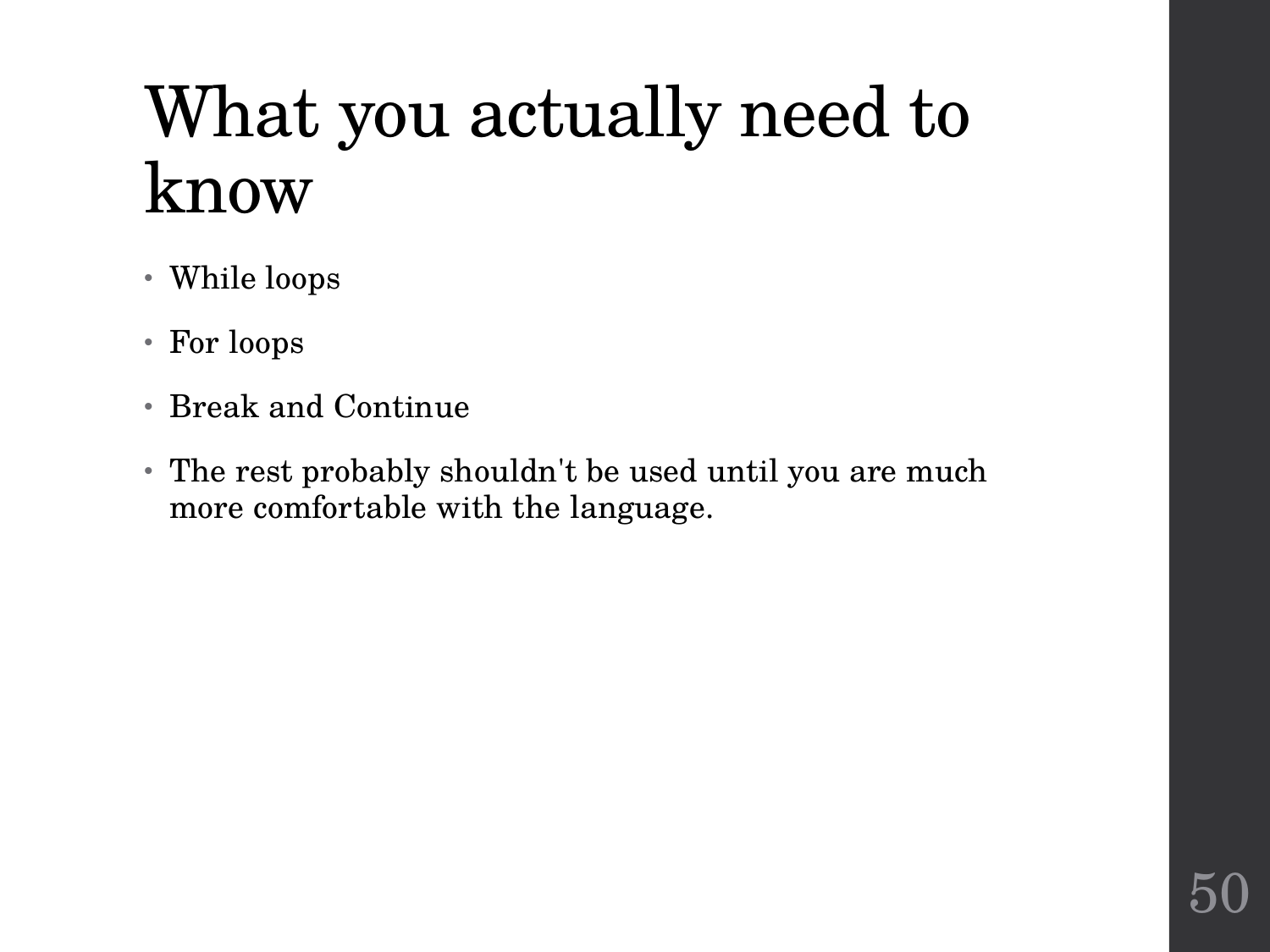

# What you actually need to know
While loops
For loops
Break and Continue
The rest probably shouldn't be used until you are much more comfortable with the language.
50